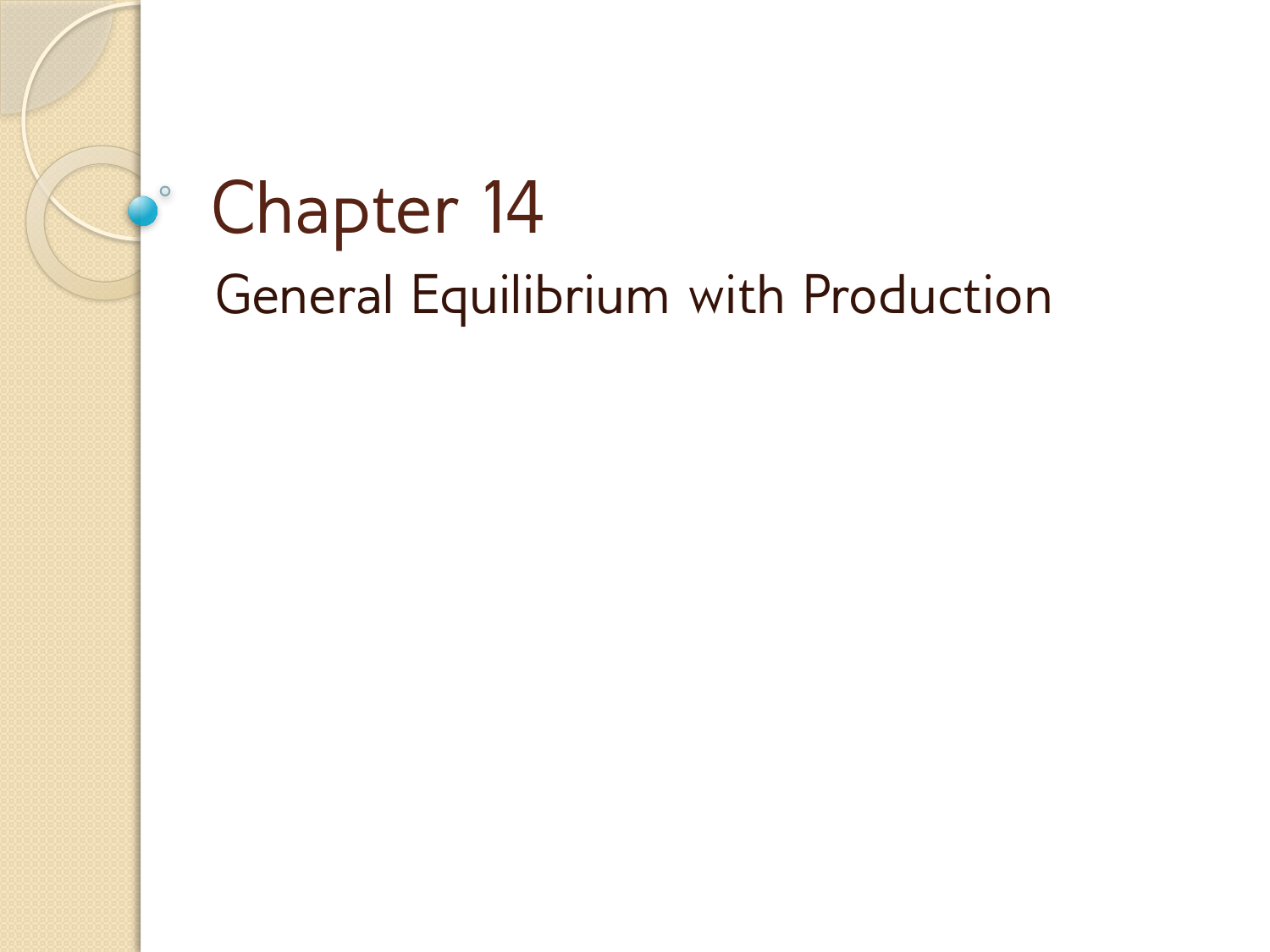

# Chapter 14
General Equilibrium with Production